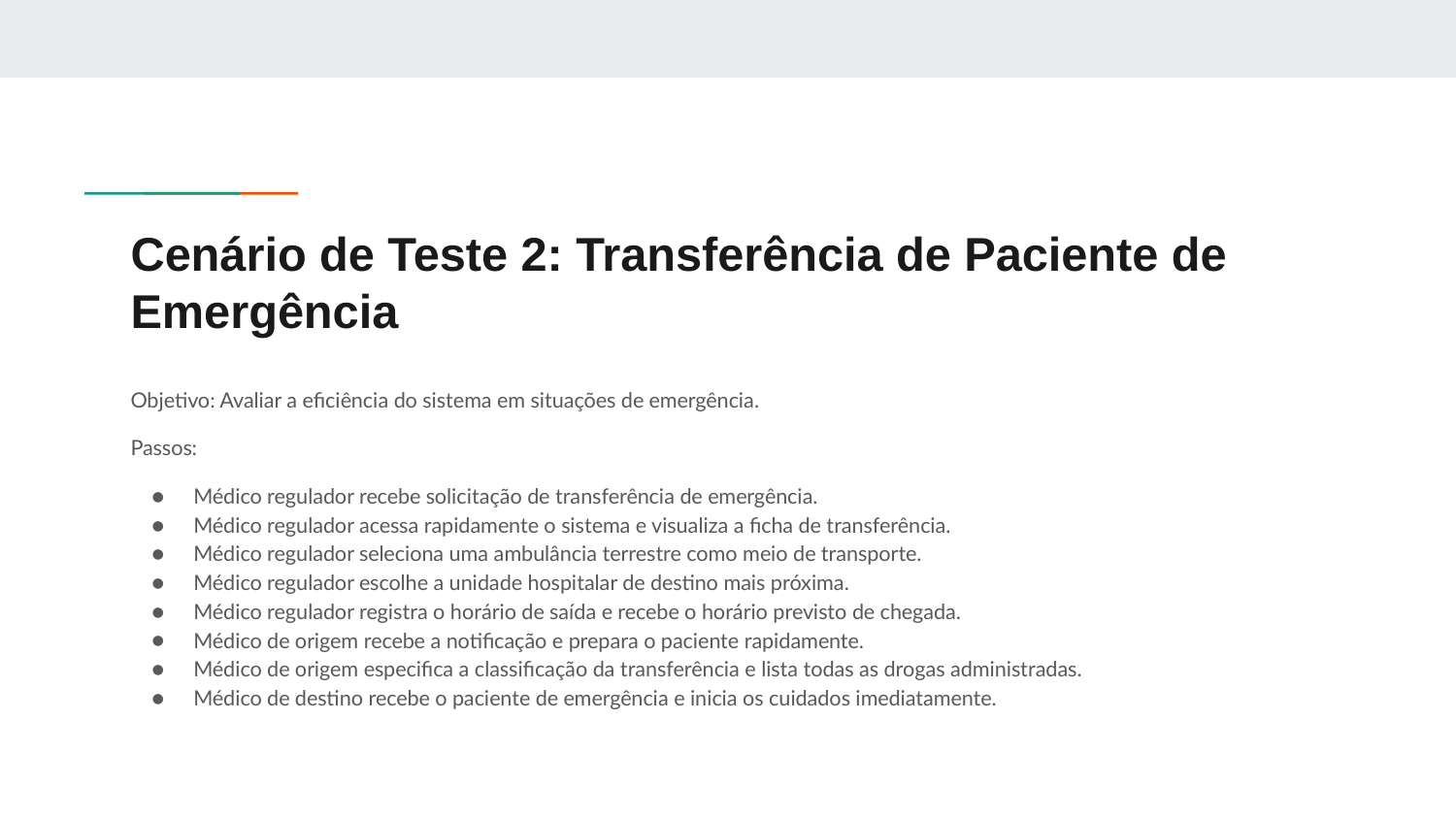

# Cenário de Teste 2: Transferência de Paciente de Emergência
Objetivo: Avaliar a eficiência do sistema em situações de emergência.
Passos:
Médico regulador recebe solicitação de transferência de emergência.
Médico regulador acessa rapidamente o sistema e visualiza a ficha de transferência.
Médico regulador seleciona uma ambulância terrestre como meio de transporte.
Médico regulador escolhe a unidade hospitalar de destino mais próxima.
Médico regulador registra o horário de saída e recebe o horário previsto de chegada.
Médico de origem recebe a notificação e prepara o paciente rapidamente.
Médico de origem especifica a classificação da transferência e lista todas as drogas administradas.
Médico de destino recebe o paciente de emergência e inicia os cuidados imediatamente.